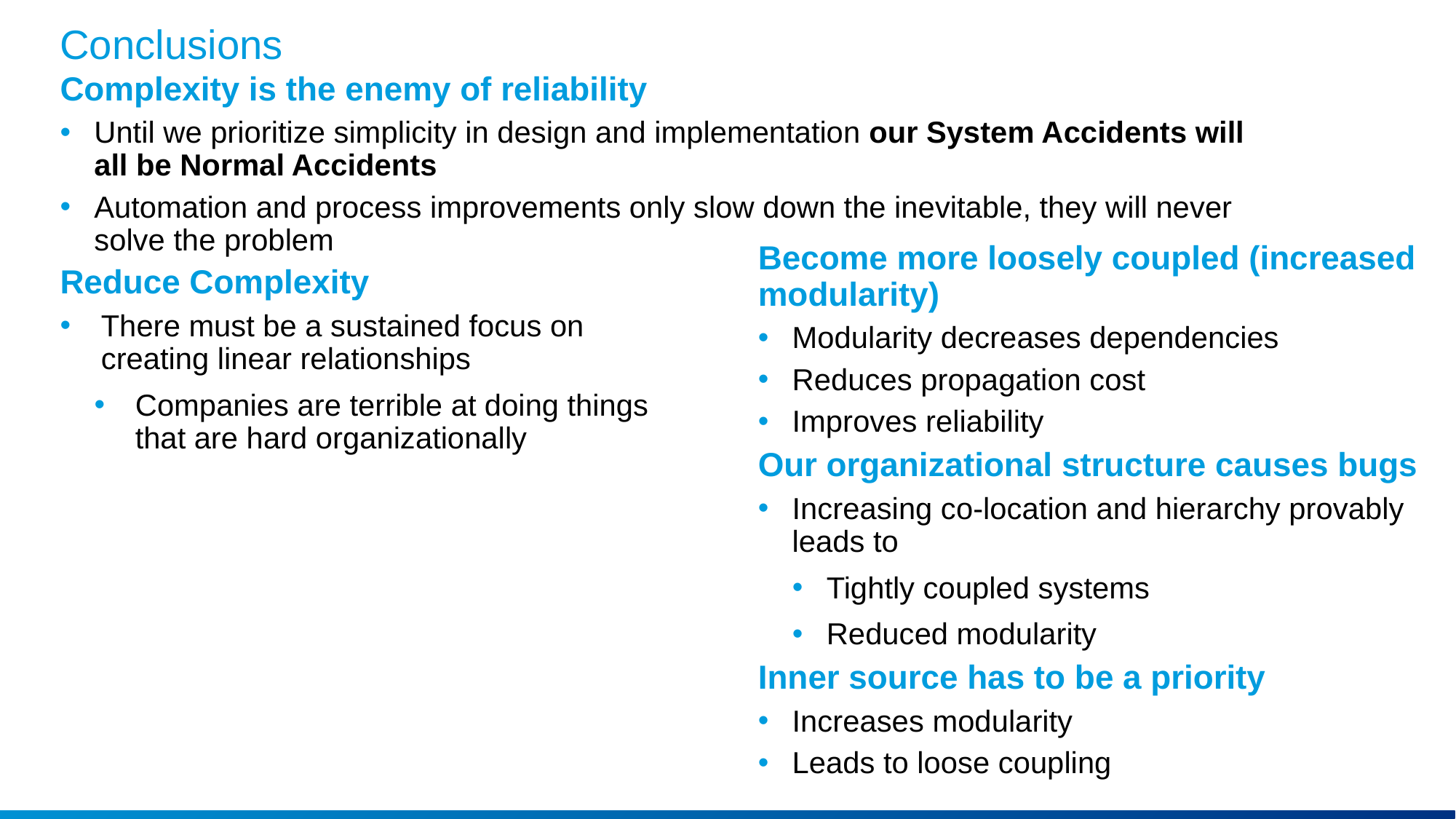

# Conclusions
Master Layout Slides
Complexity is the enemy of reliability
Until we prioritize simplicity in design and implementation our System Accidents will all be Normal Accidents
Automation and process improvements only slow down the inevitable, they will never solve the problem
Become more loosely coupled (increased modularity)
Modularity decreases dependencies
Reduces propagation cost
Improves reliability
Our organizational structure causes bugs
Increasing co-location and hierarchy provably leads to
Tightly coupled systems
Reduced modularity
Inner source has to be a priority
Increases modularity
Leads to loose coupling

Reduce Complexity
There must be a sustained focus on creating linear relationships
Companies are terrible at doing things that are hard organizationally
This box will not be visible in Slide Show mode or
when printed.